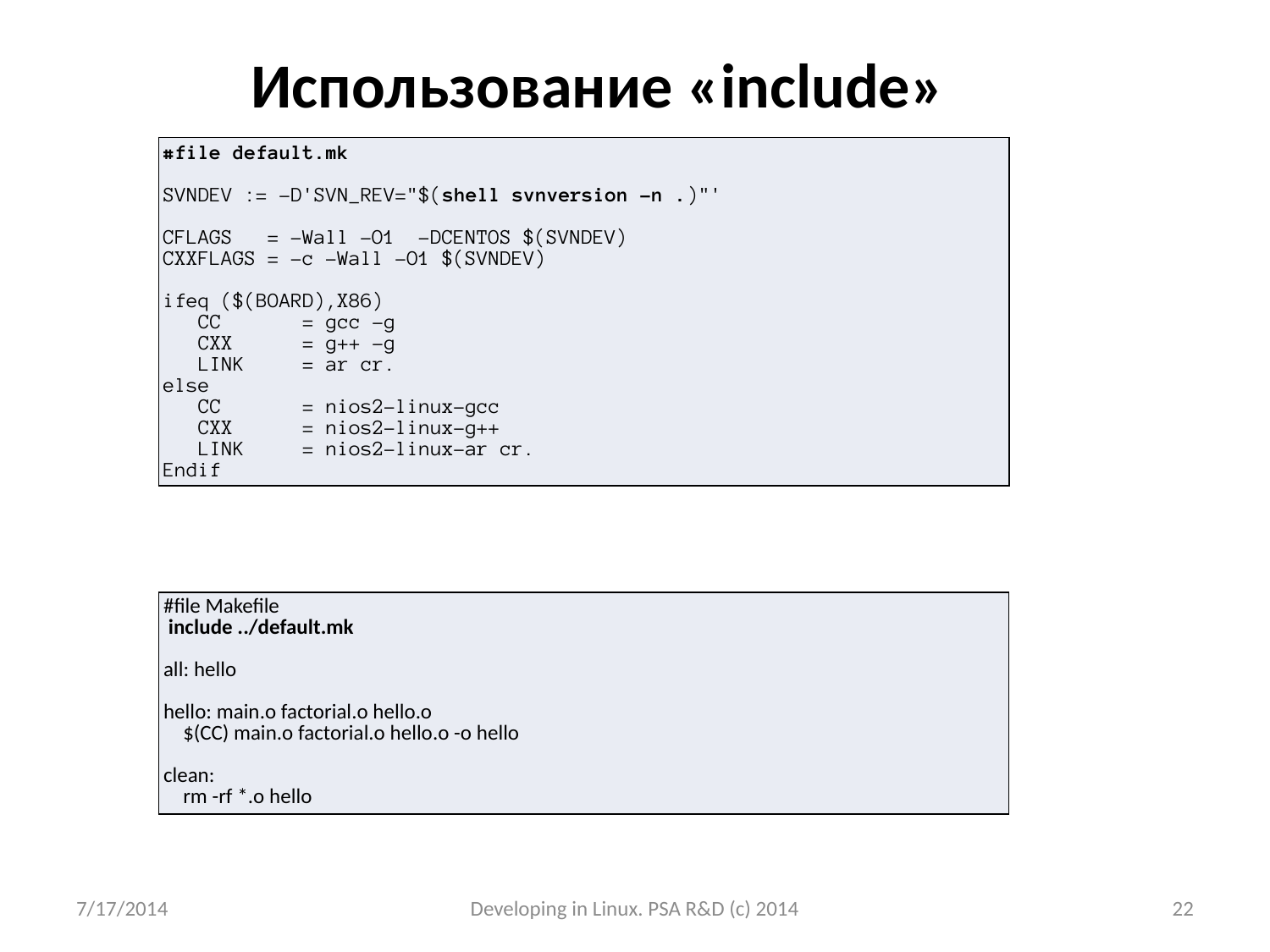

# Использование «include»
| #file default.mk   SVNDEV := -D'SVN\_REV="$(shell svnversion -n .)"' CFLAGS = -Wall -O1 -DCENTOS $(SVNDEV) CXXFLAGS = -c -Wall -O1 $(SVNDEV)   ifeq ($(BOARD),X86) CC = gcc -g CXX = g++ -g LINK = ar cr. else CC = nios2-linux-gcc CXX = nios2-linux-g++ LINK = nios2-linux-ar cr. Endif |
| --- |
| #file Makefile  include ../default.mk   all: hello   hello: main.o factorial.o hello.o $(CC) main.o factorial.o hello.o -o hello clean: rm -rf \*.o hello |
| --- |
7/17/2014
Developing in Linux. PSA R&D (c) 2014
22